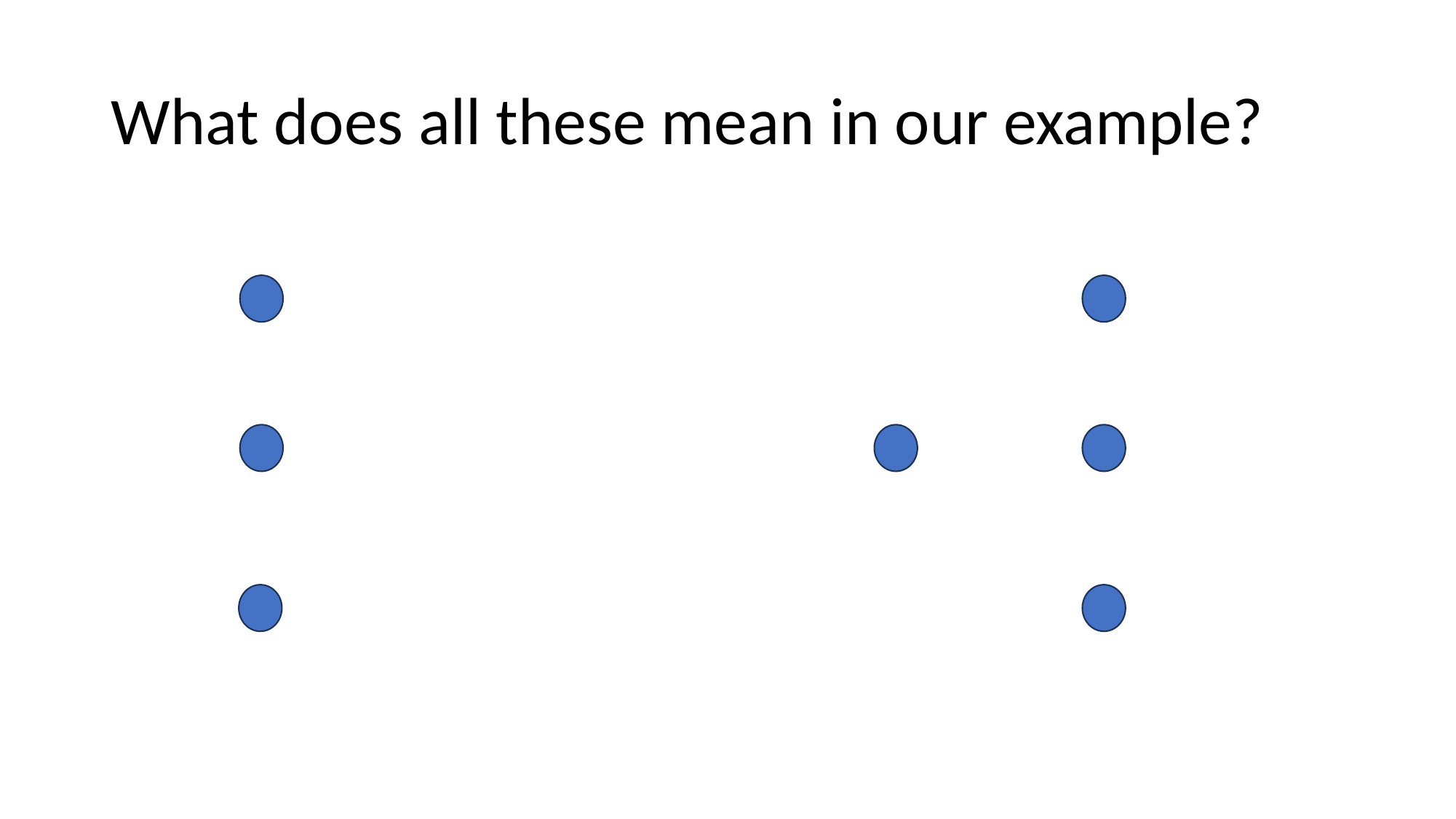

# What does all these mean in our example?